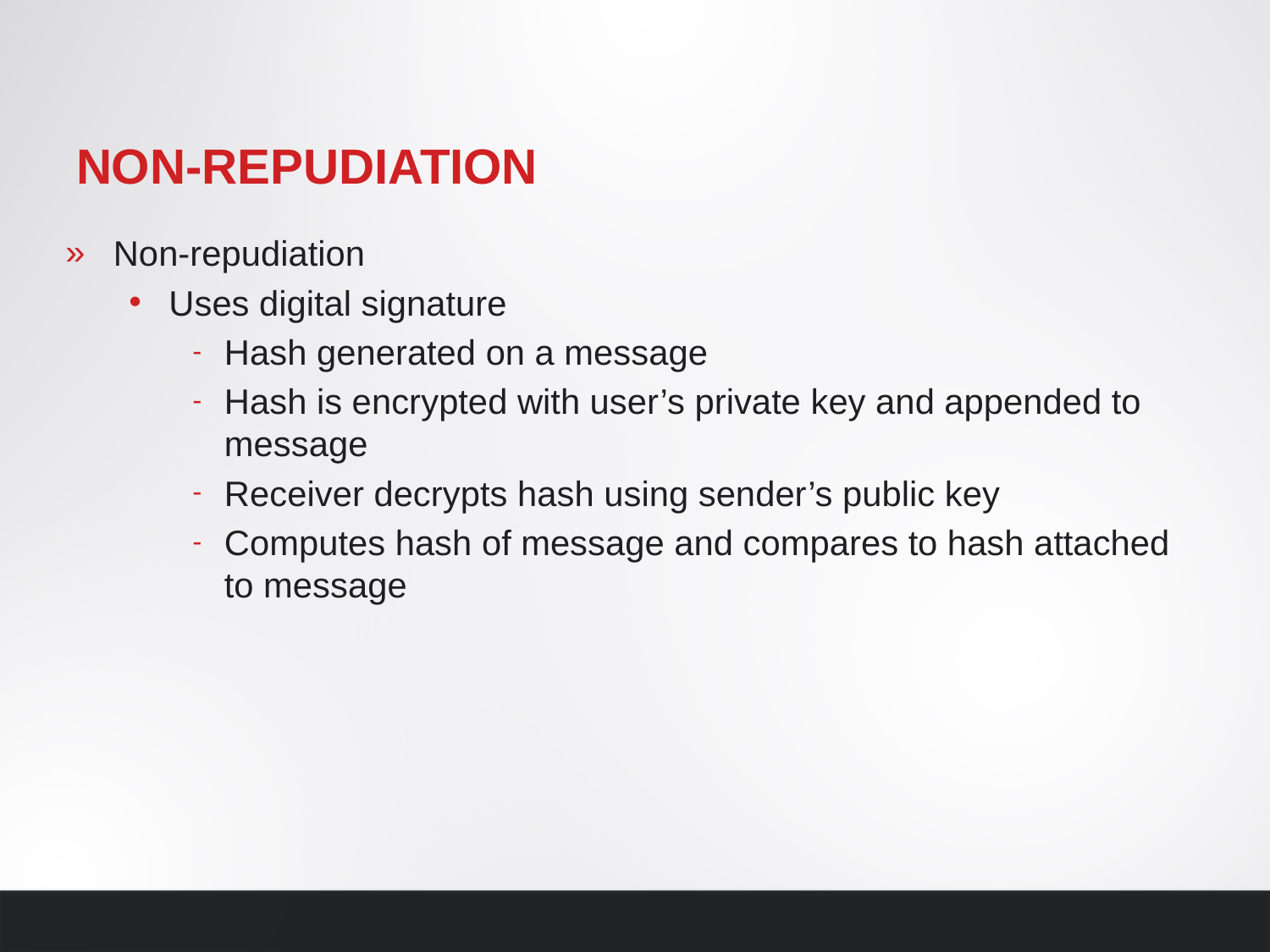

# Non-Repudiation
Non-repudiation
Uses digital signature
Hash generated on a message
Hash is encrypted with user’s private key and appended to message
Receiver decrypts hash using sender’s public key
Computes hash of message and compares to hash attached to message